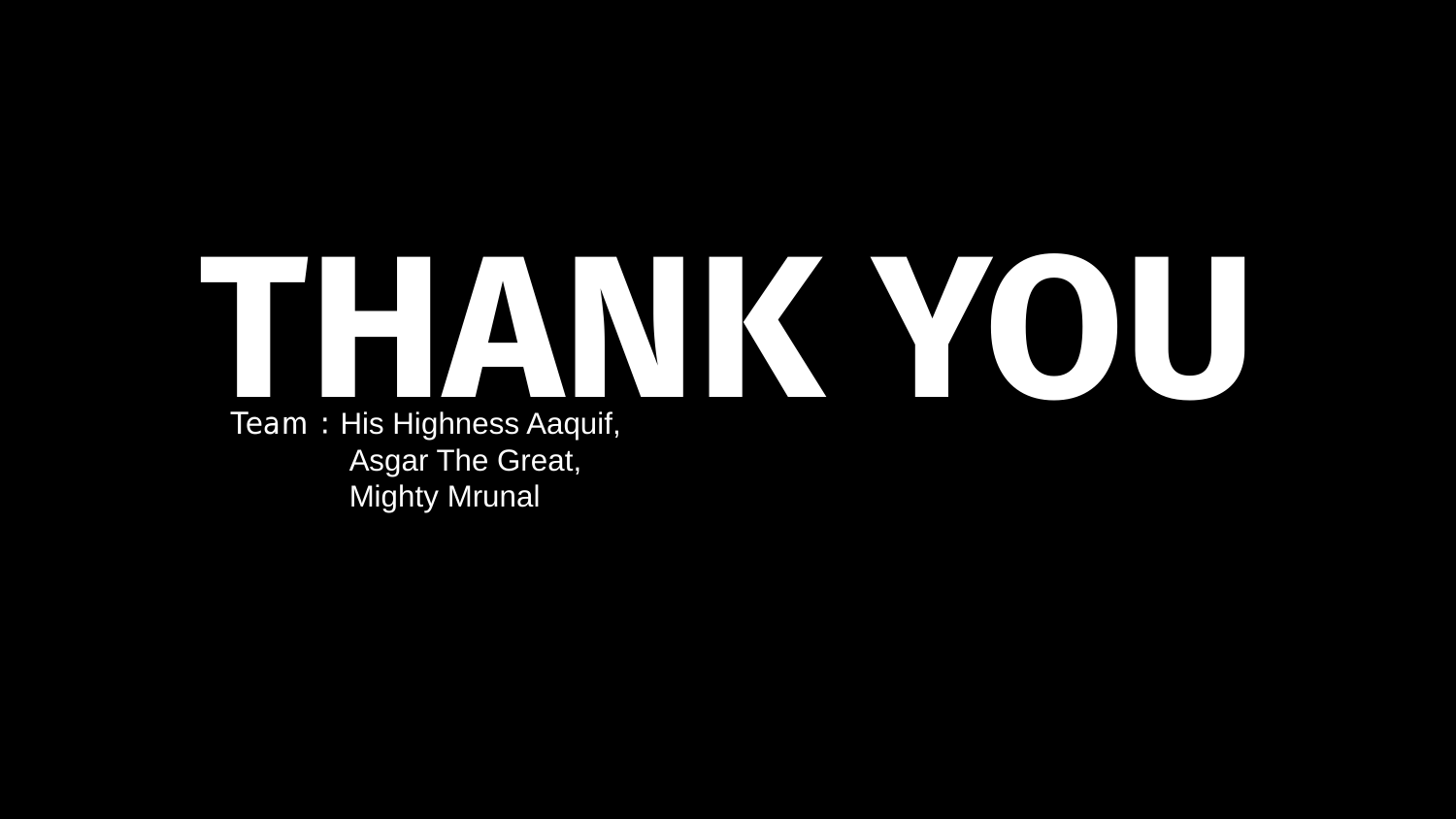

# THANK YOU
Team : His Highness Aaquif,
              Asgar The Great,
              Mighty Mrunal